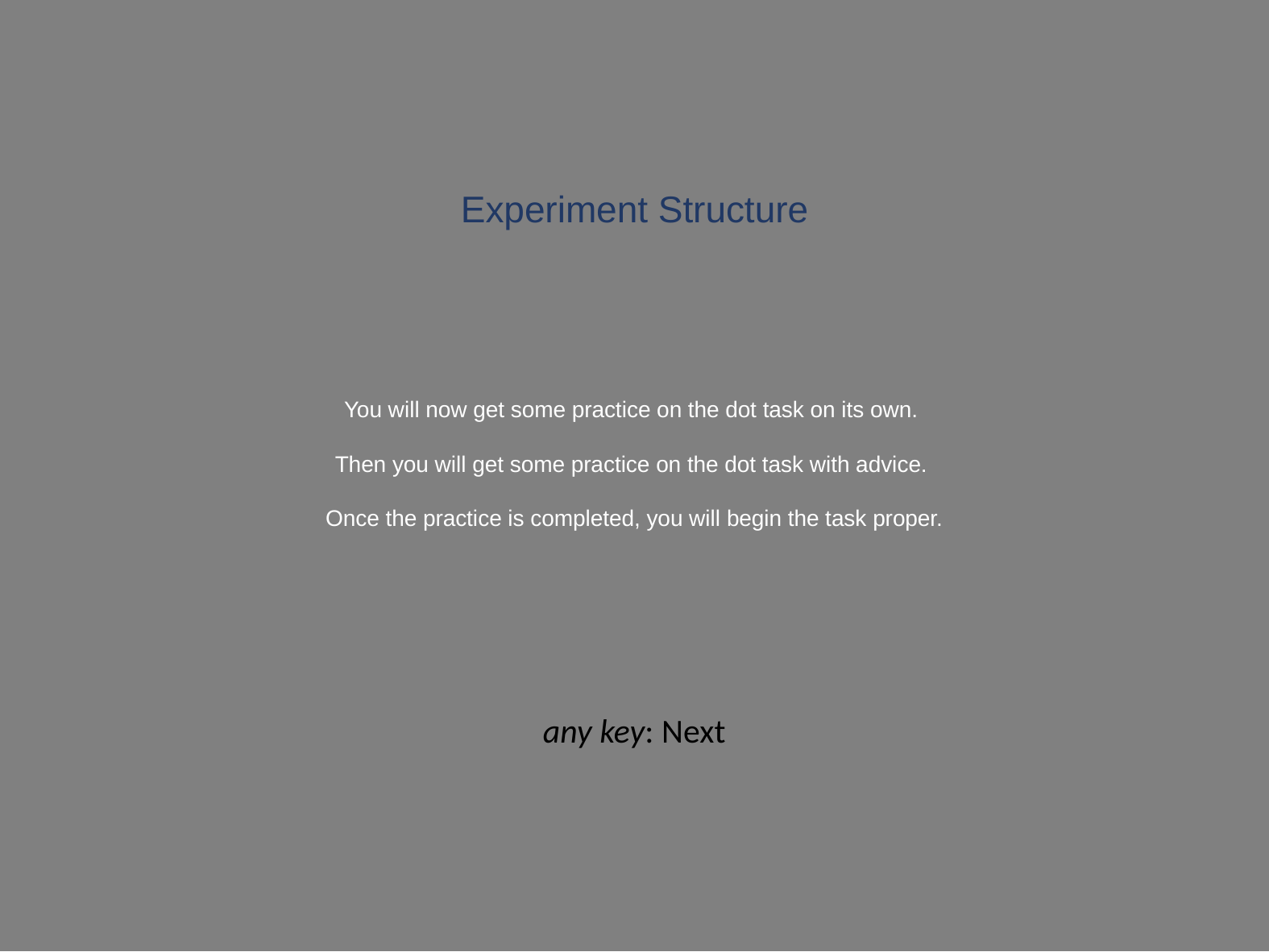

Experiment Structure
You will now get some practice on the dot task on its own.

Then you will get some practice on the dot task with advice.

Once the practice is completed, you will begin the task proper.
| any key: Next |
| --- |